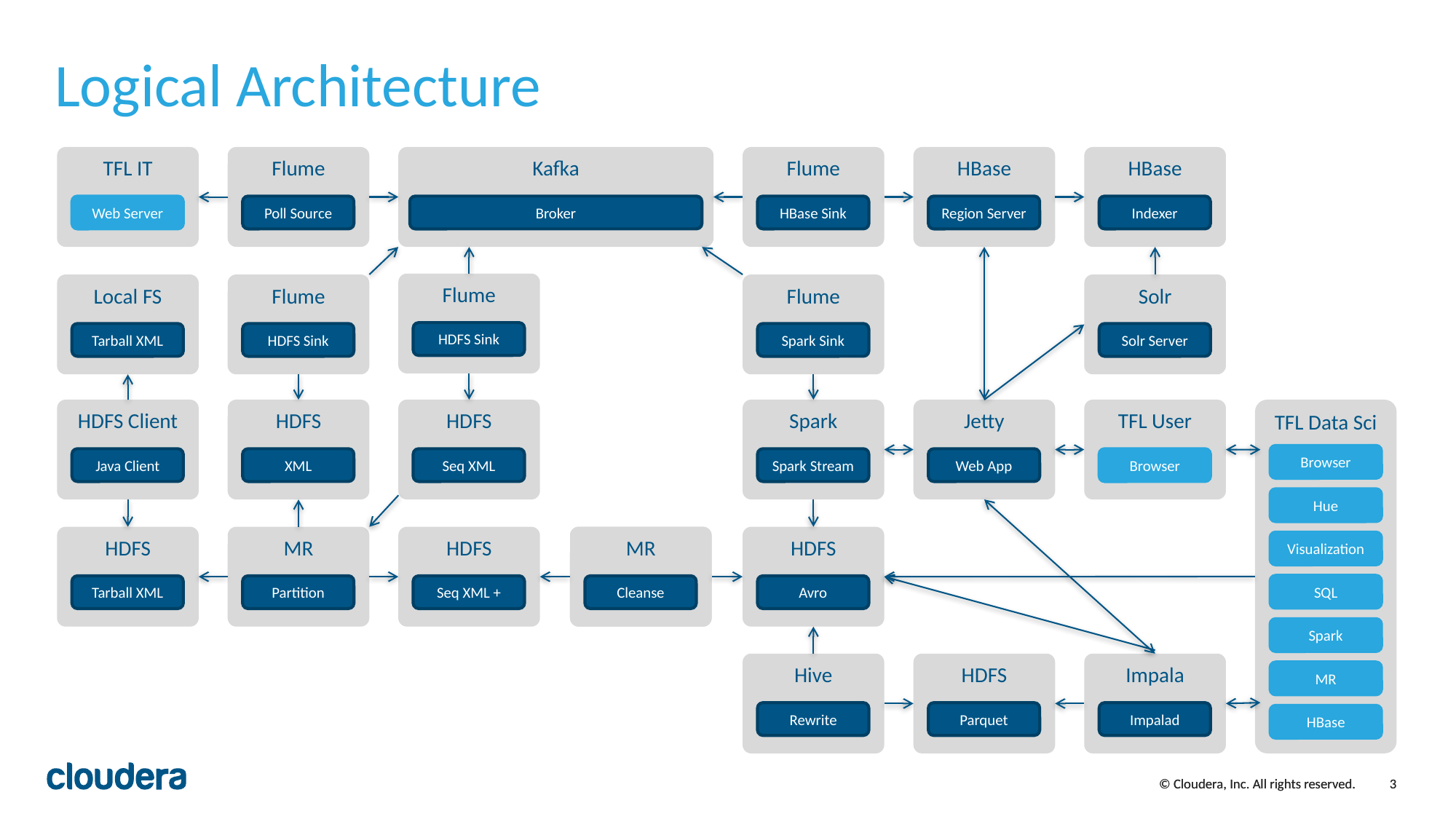

# Logical Architecture
TFL IT
Web Server
Flume
Poll Source
Kafka
Broker
Flume
HBase Sink
HBase
Region Server
HBase
Indexer
Flume
HDFS Sink
Local FS
Tarball XML
Flume
HDFS Sink
Flume
Spark Sink
Solr
Solr Server
HDFS Client
Java Client
HDFS
XML
HDFS
Seq XML
Spark
Spark Stream
Jetty
Web App
TFL User
Browser
TFL Data Sci
Browser
Hue
Visualization
SQL
Spark
MR
HBase
HDFS
Tarball XML
MR
Partition
HDFS
Seq XML +
HDFS
Seq XML
MR
Cleanse
HDFS
Avro
Hive
Rewrite
HDFS
Parquet
Impala
Impalad